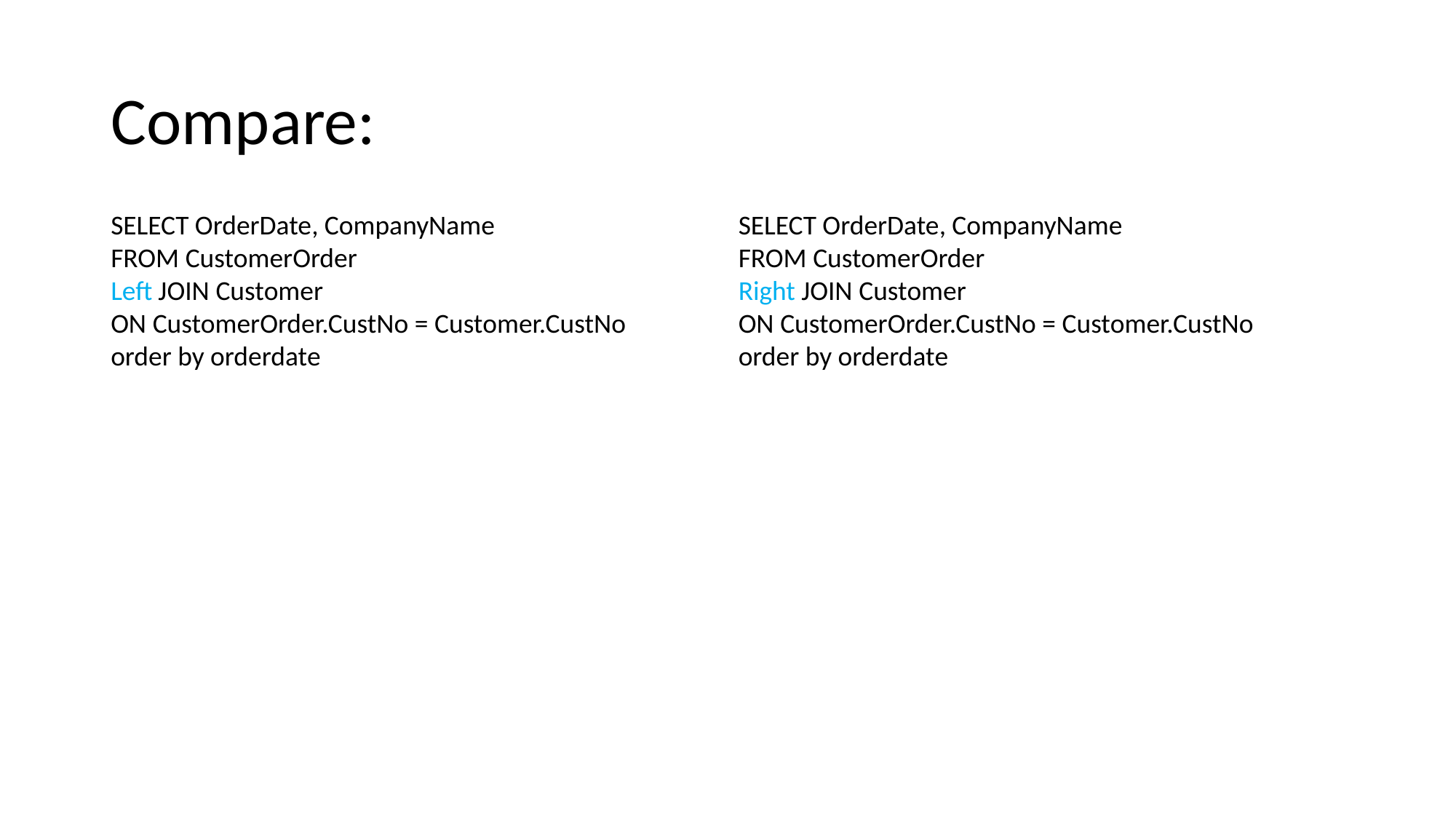

# Compare:
SELECT OrderDate, CompanyName
FROM CustomerOrder
Left JOIN Customer
ON CustomerOrder.CustNo = Customer.CustNo
order by orderdate
SELECT OrderDate, CompanyName
FROM CustomerOrder
Right JOIN Customer
ON CustomerOrder.CustNo = Customer.CustNo
order by orderdate